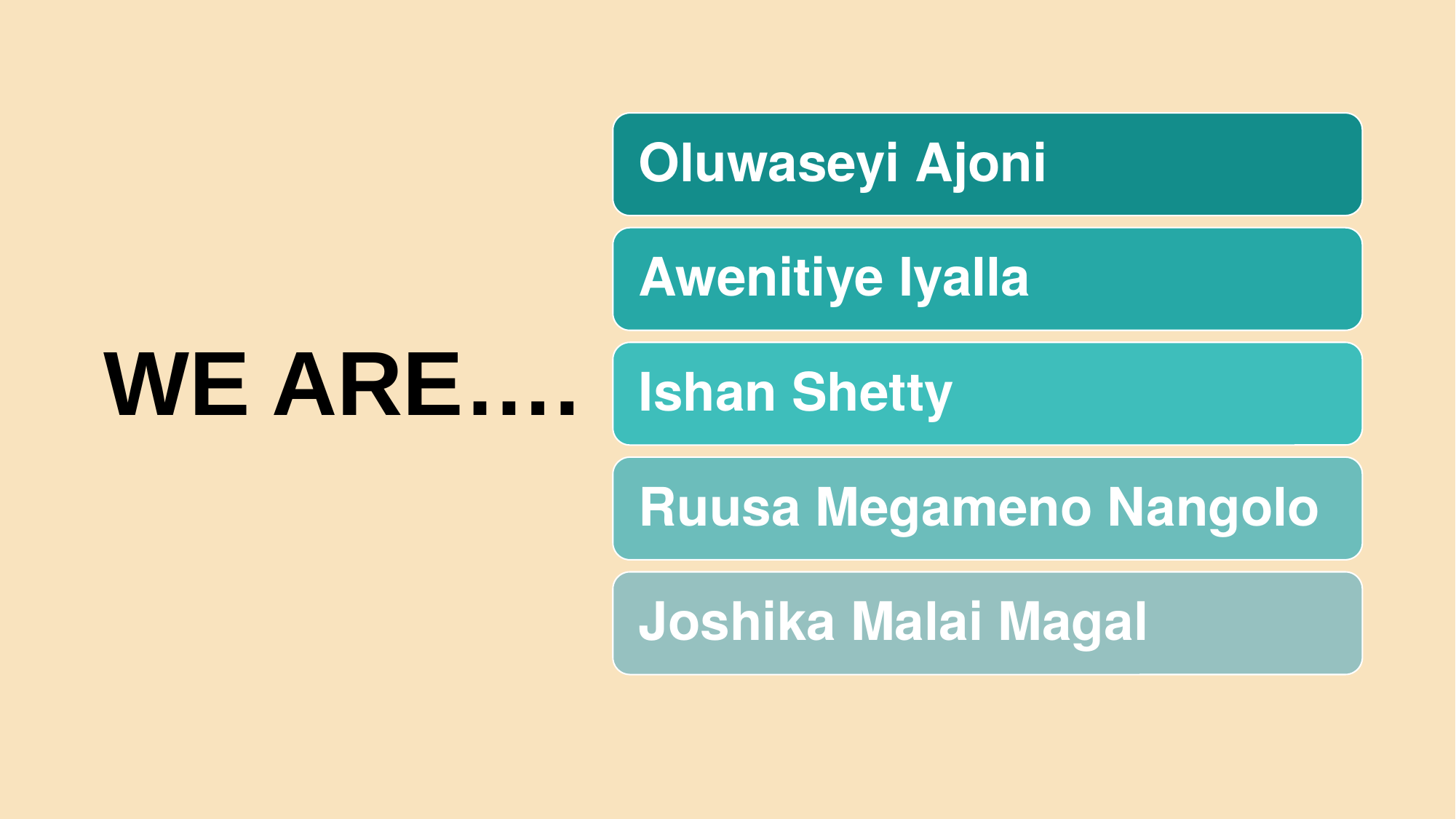

TEAM MEMBERS
Oluwaseyi Ajoni
Awenitiye Iyalla
Ishan Shetty
Ruusa Megameno Nangolo
Joshika Malai Magal

WE ARE….
1/29/2025

1